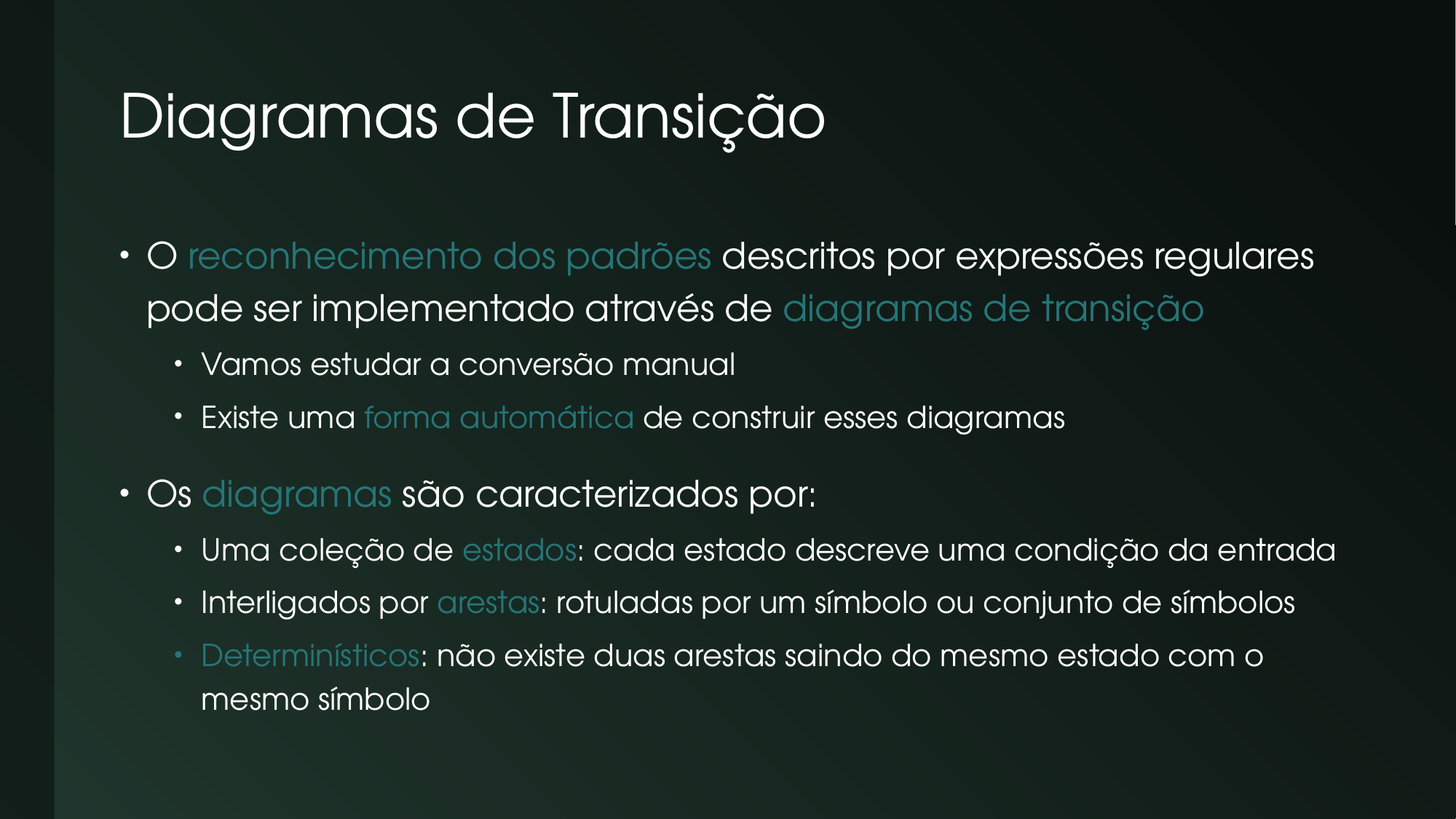

# Diagramas de Transição
O reconhecimento dos padrões descritos por expressões regulares pode ser implementado através de diagramas de transição
Vamos estudar a conversão manual
Existe uma forma automática de construir esses diagramas
Os diagramas são caracterizados por:
Uma coleção de estados: cada estado descreve uma condição da entrada
Interligados por arestas: rotuladas por um símbolo ou conjunto de símbolos
Determinísticos: não existe duas arestas saindo do mesmo estado com o mesmo símbolo